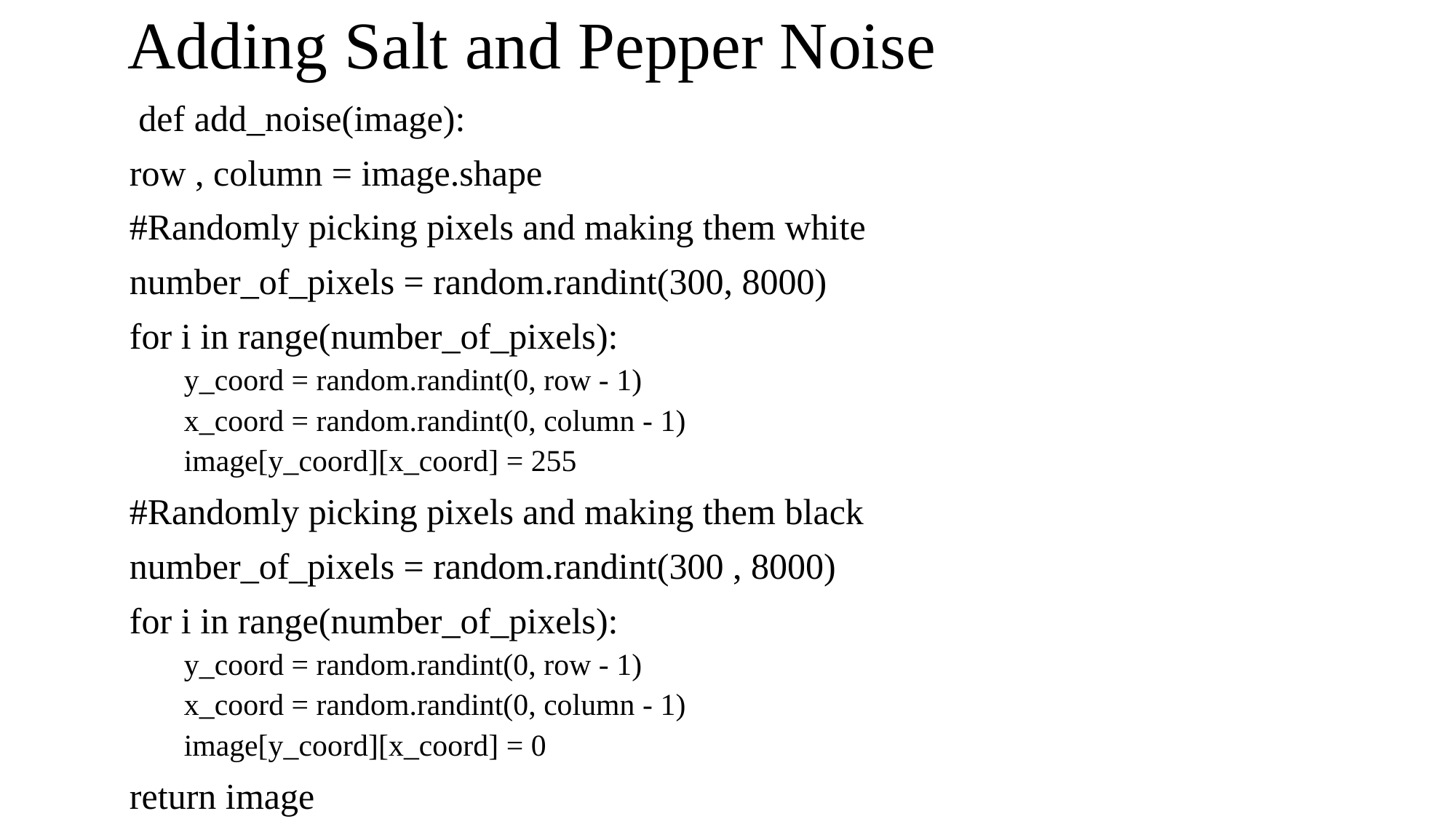

# Adding Salt and Pepper Noise
 def add_noise(image):
row , column = image.shape
#Randomly picking pixels and making them white
number_of_pixels = random.randint(300, 8000)
for i in range(number_of_pixels):
y_coord = random.randint(0, row - 1)
x_coord = random.randint(0, column - 1)
image[y_coord][x_coord] = 255
#Randomly picking pixels and making them black
number_of_pixels = random.randint(300 , 8000)
for i in range(number_of_pixels):
y_coord = random.randint(0, row - 1)
x_coord = random.randint(0, column - 1)
image[y_coord][x_coord] = 0
return image